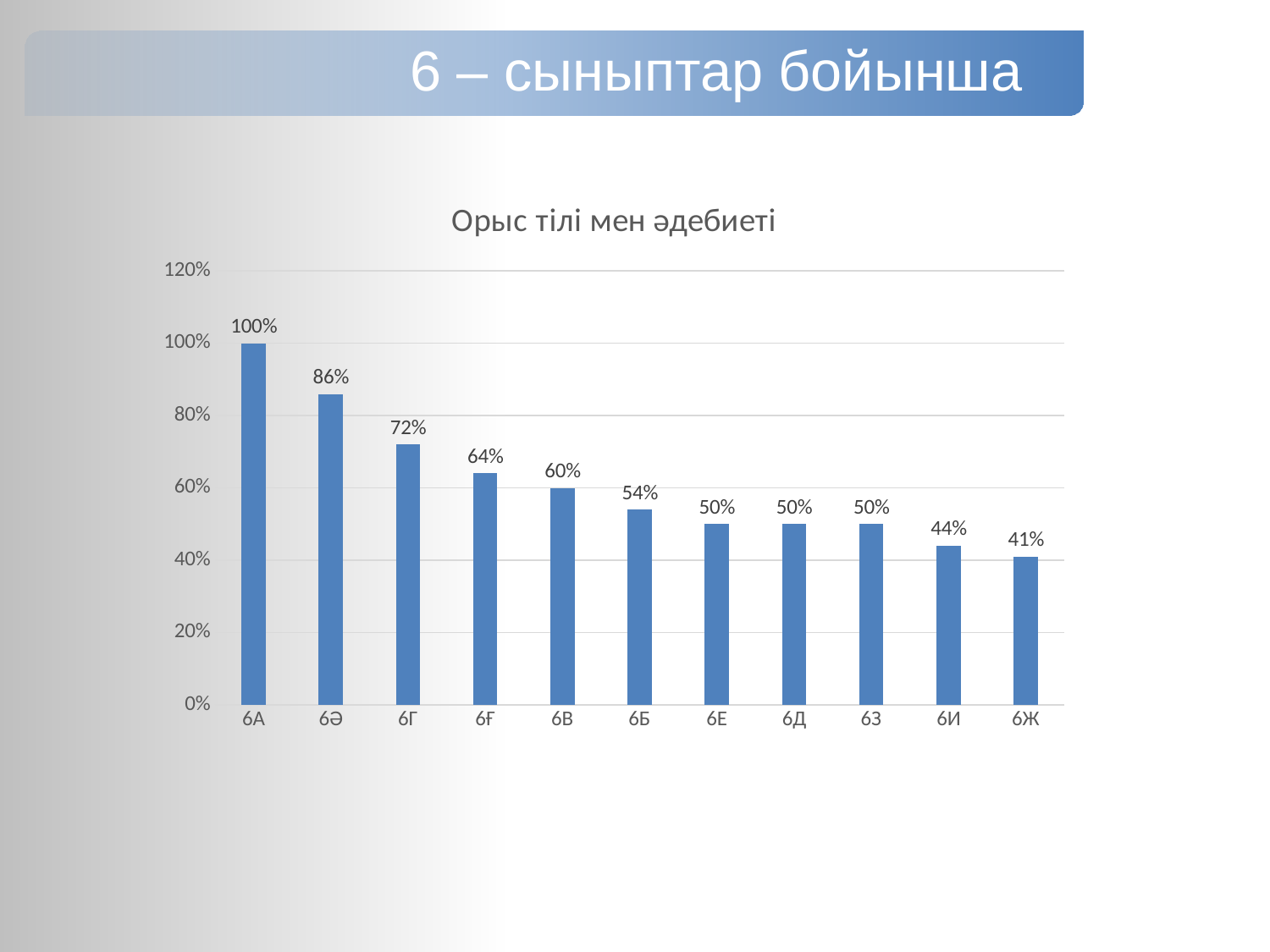

6 – сыныптар бойынша

### Chart: Орыс тілі мен әдебиеті

| Category | Орыс тілі мен әдебиеті |
|---|---|
| 6А | 1.0 |
| 6Ә | 0.86 |
| 6Г | 0.72 |
| 6Ғ | 0.64 |
| 6В | 0.6 |
| 6Б | 0.54 |
| 6Е | 0.5 |
| 6Д | 0.5 |
| 6З | 0.5 |
| 6И | 0.44 |
| 6Ж | 0.41 |